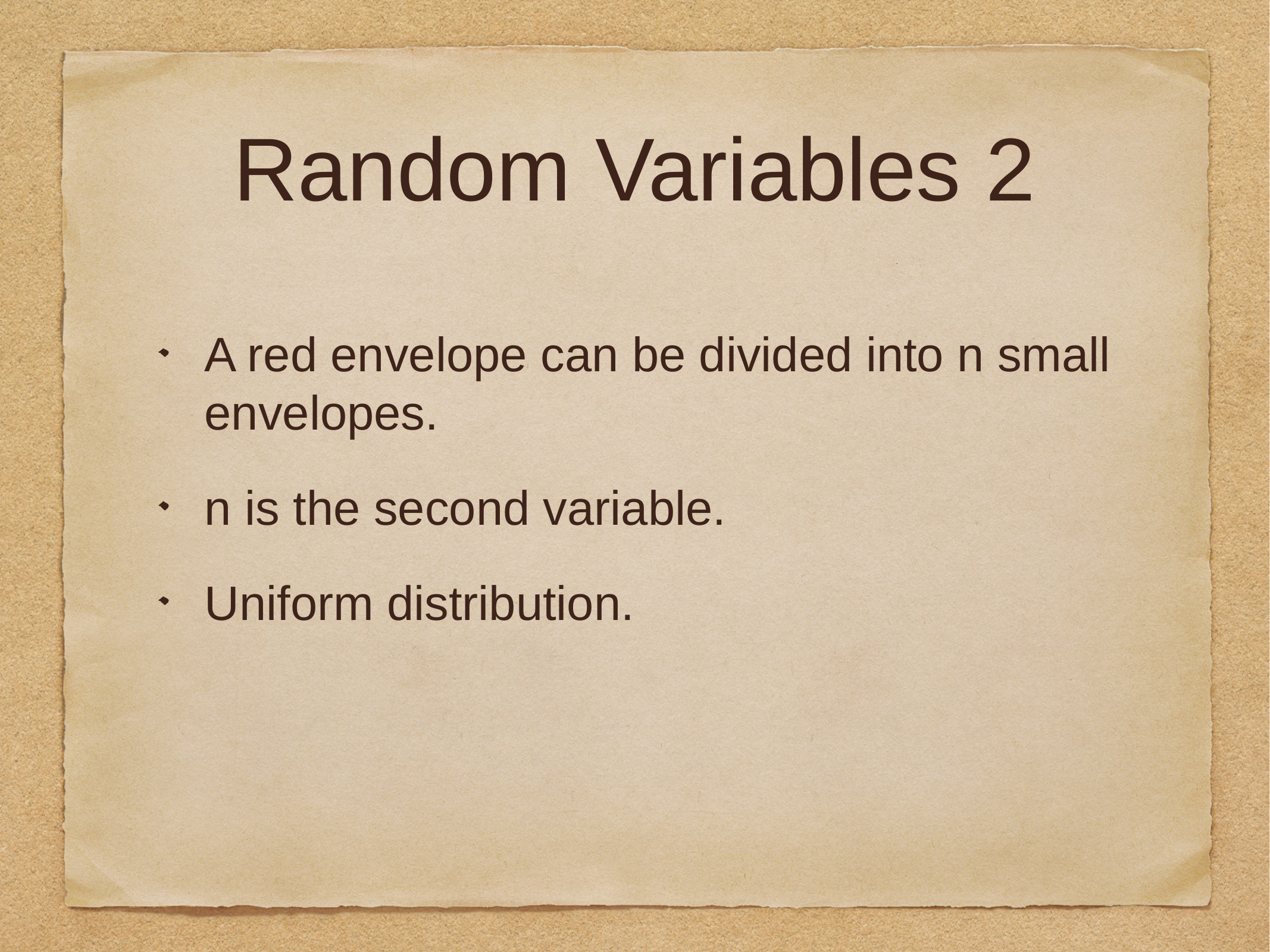

# Random Variables 2
A red envelope can be divided into n small envelopes.
n is the second variable.
Uniform distribution.